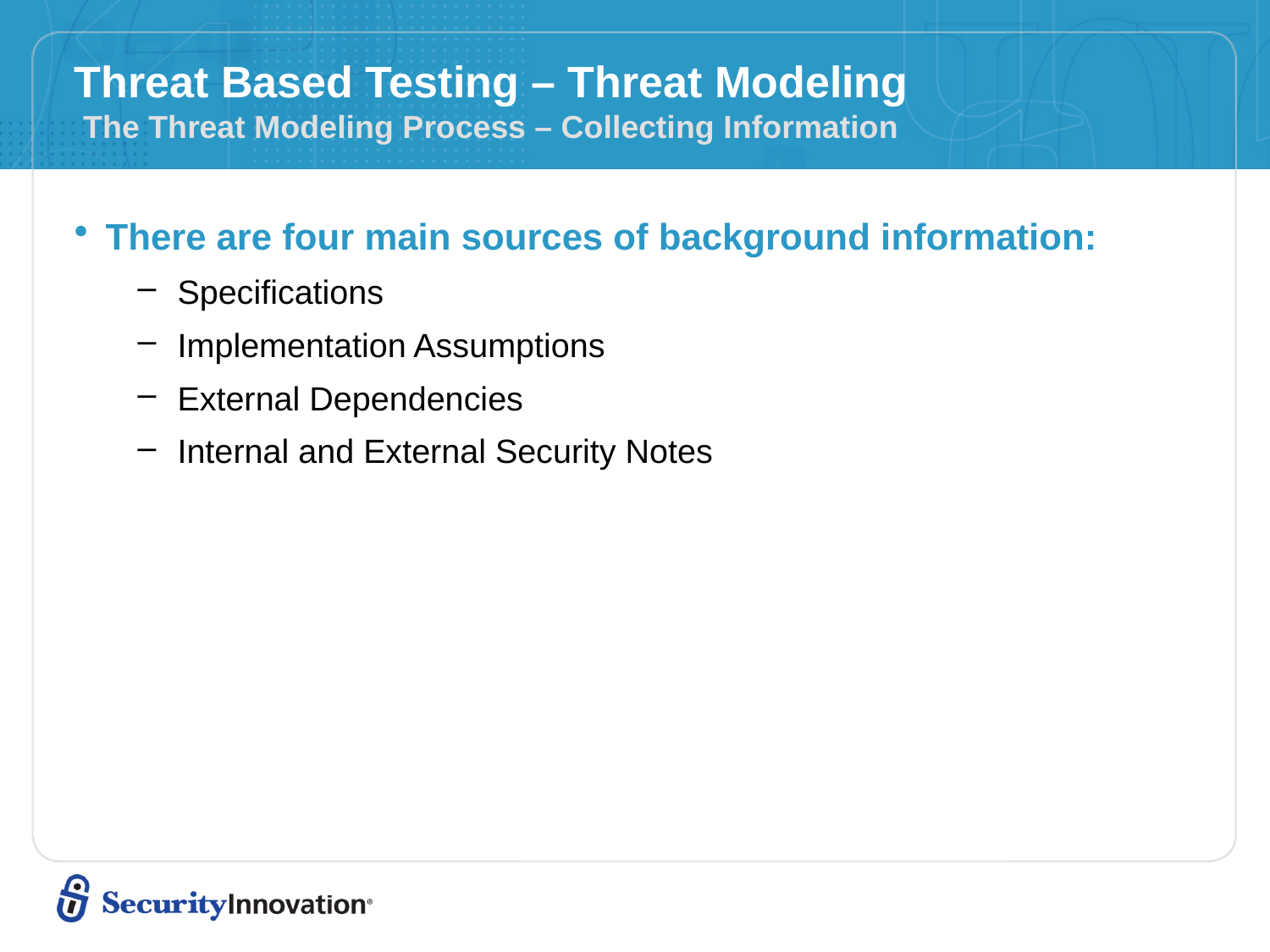

# Threat Based Testing – Threat Modeling The Threat Modeling Process – Collecting Information
There are four main sources of background information:
Specifications
Implementation Assumptions
External Dependencies
Internal and External Security Notes